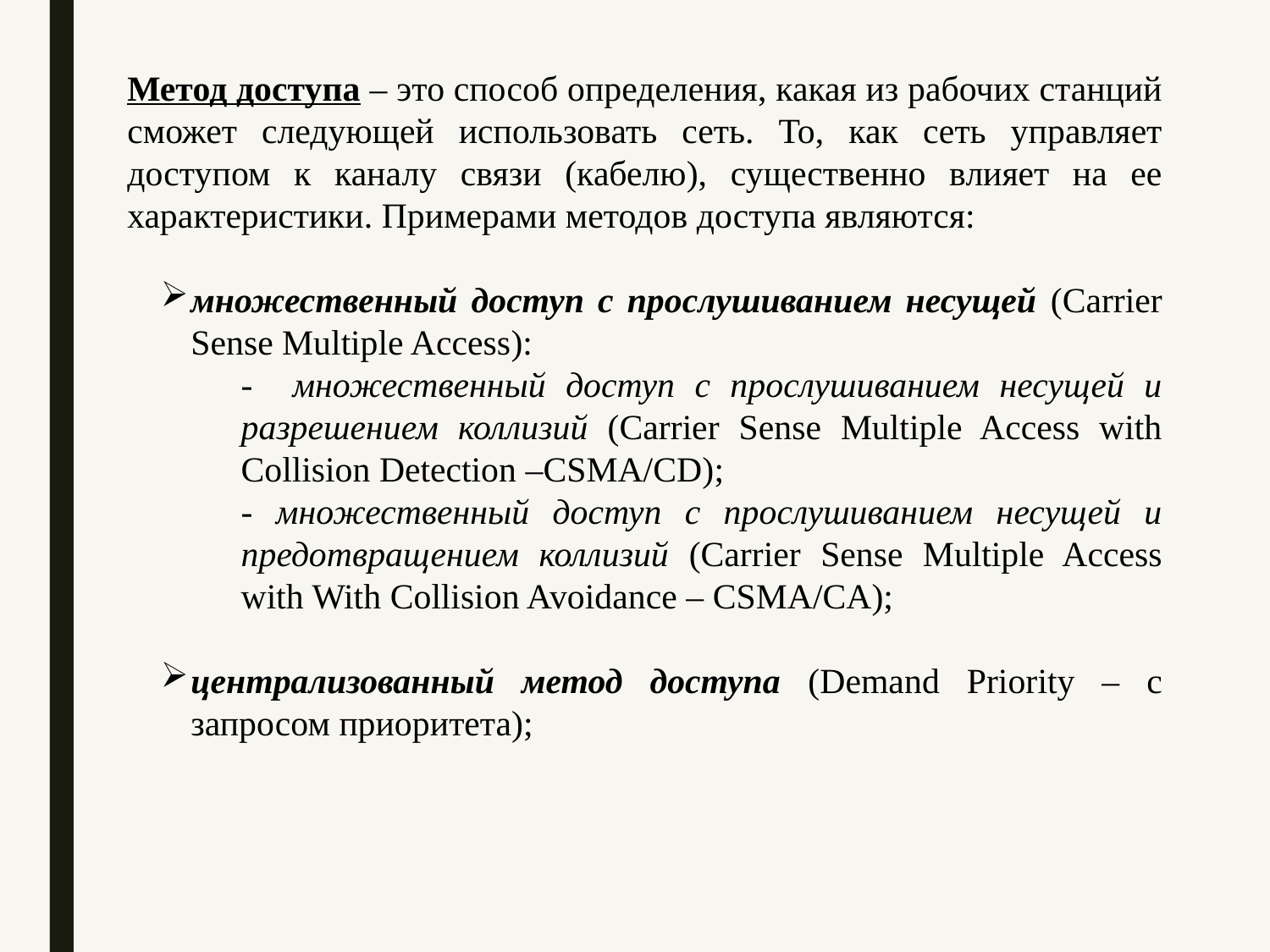

Метод доступа – это способ определения, какая из рабочих станций сможет следующей использовать сеть. То, как сеть управляет доступом к каналу связи (кабелю), существенно влияет на ее характеристики. Примерами методов доступа являются:

множественный доступ с прослушиванием несущей (Carrier Sense Multiple Access):
-  множественный доступ с прослушиванием несущей и разрешением коллизий (Carrier Sense Multiple Access with Collision Detection –CSMA/CD);
- множественный доступ с прослушиванием несущей и предотвращением коллизий (Carrier Sense Multiple Access with With Collision Avoidance – CSMA/CA);

централизованный метод доступа (Demand Priority – с запросом приоритета);